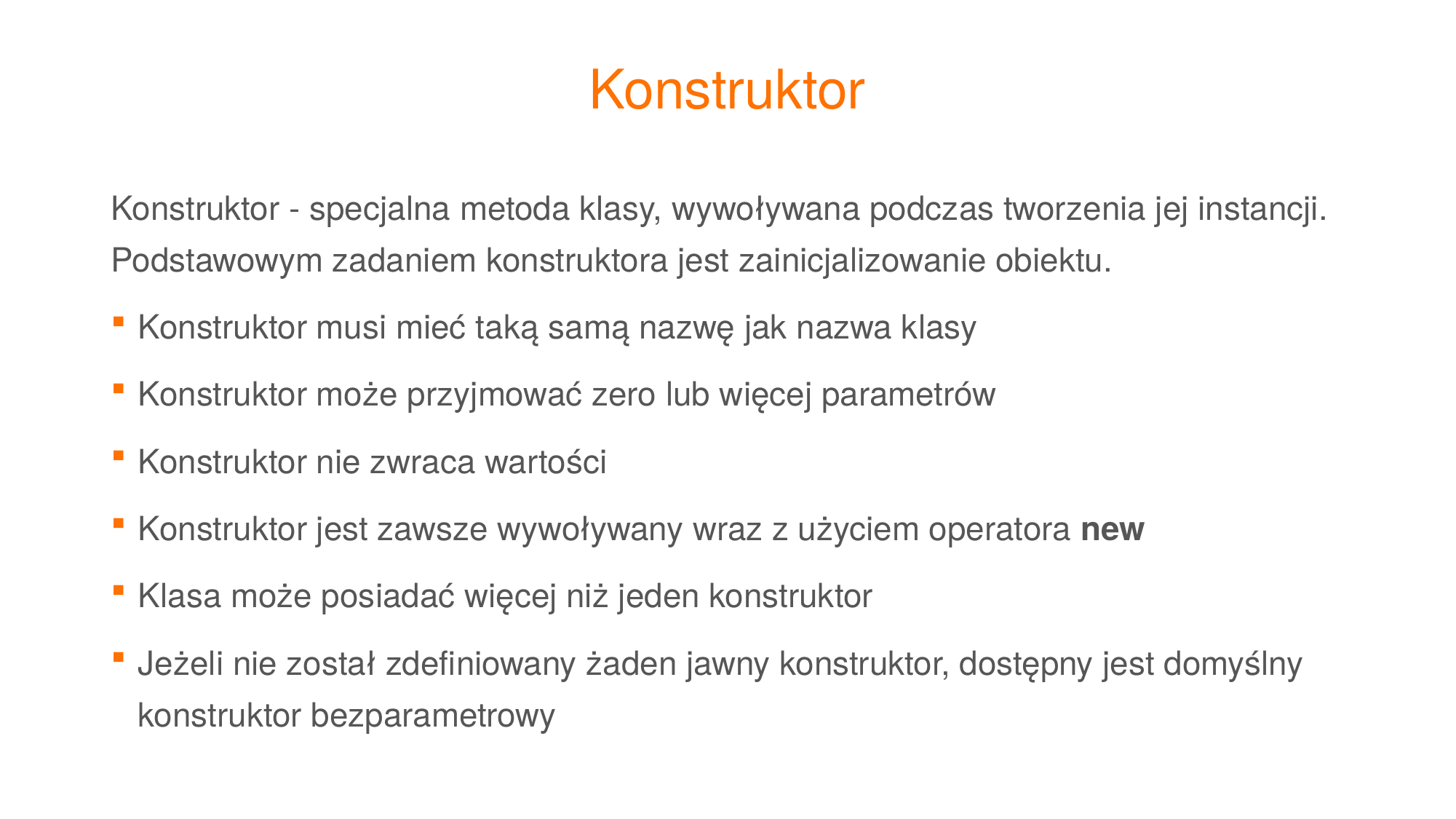

# Konstruktor
Konstruktor - specjalna metoda klasy, wywoływana podczas tworzenia jej instancji. Podstawowym zadaniem konstruktora jest zainicjalizowanie obiektu.
Konstruktor musi mieć taką samą nazwę jak nazwa klasy
Konstruktor może przyjmować zero lub więcej parametrów
Konstruktor nie zwraca wartości
Konstruktor jest zawsze wywoływany wraz z użyciem operatora new
Klasa może posiadać więcej niż jeden konstruktor
Jeżeli nie został zdefiniowany żaden jawny konstruktor, dostępny jest domyślny konstruktor bezparametrowy